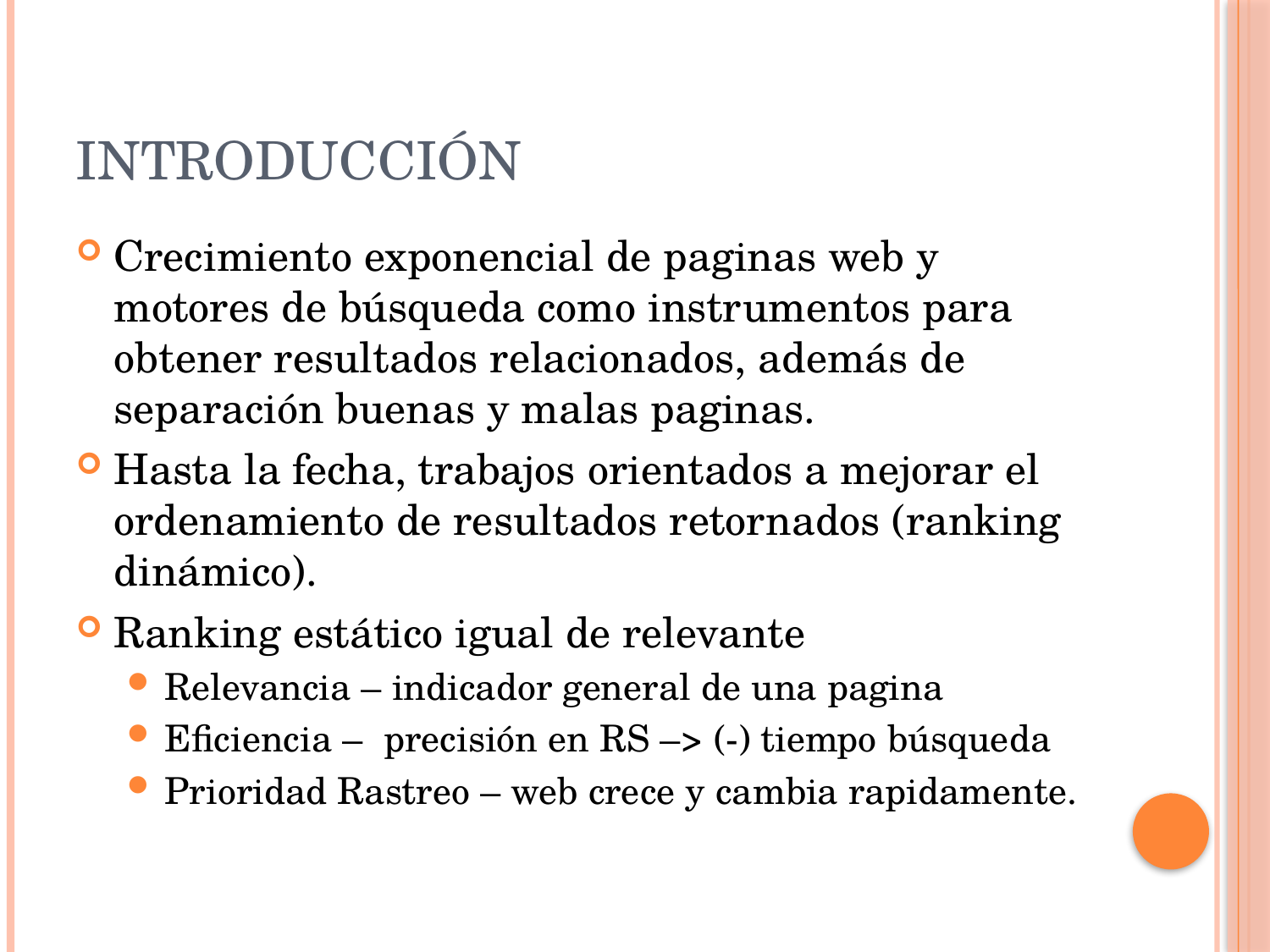

# Introducción
Crecimiento exponencial de paginas web y motores de búsqueda como instrumentos para obtener resultados relacionados, además de separación buenas y malas paginas.
Hasta la fecha, trabajos orientados a mejorar el ordenamiento de resultados retornados (ranking dinámico).
Ranking estático igual de relevante
Relevancia – indicador general de una pagina
Eficiencia –  precisión en RS –> (-) tiempo búsqueda
Prioridad Rastreo – web crece y cambia rapidamente.